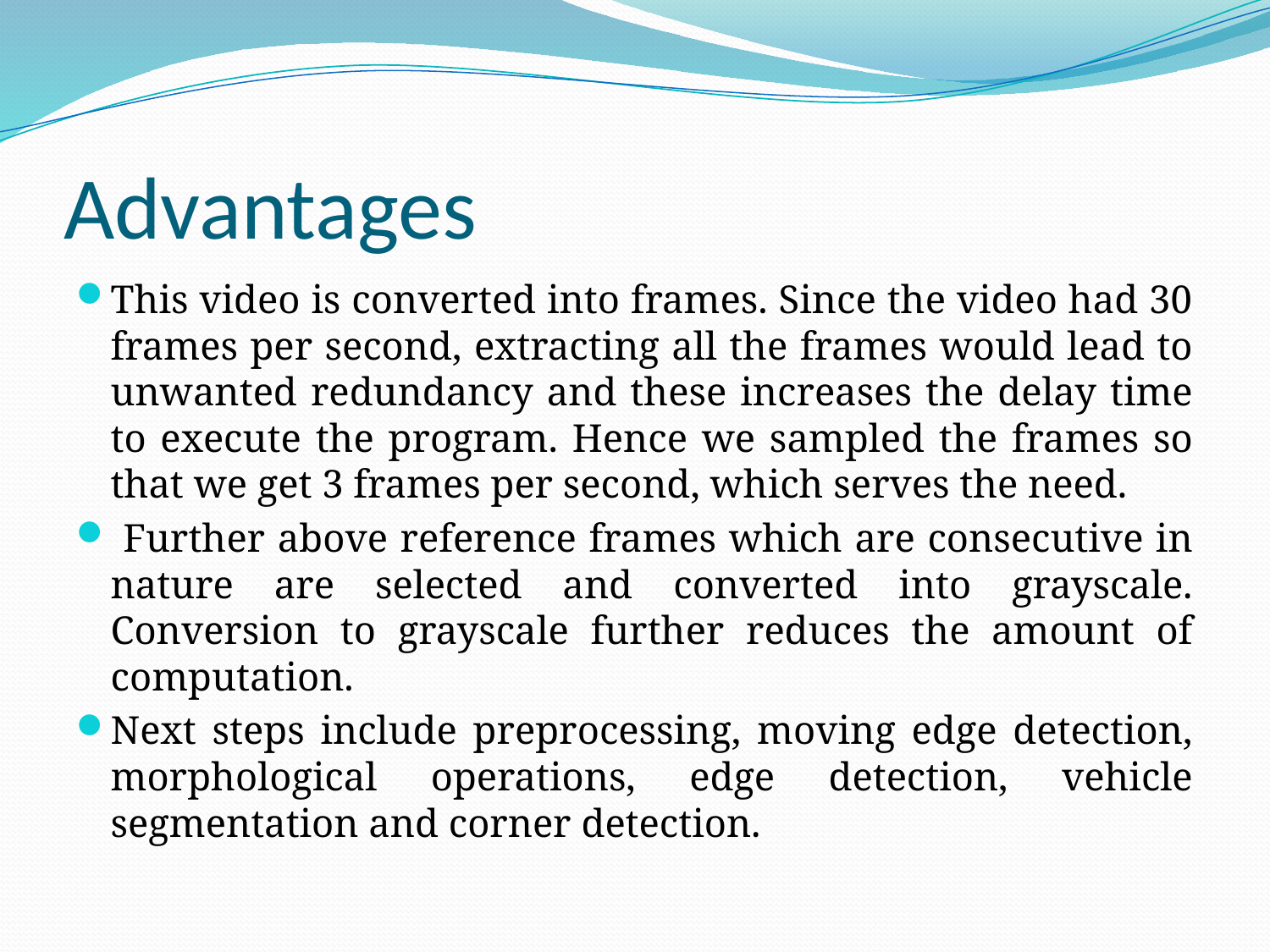

# Advantages
This video is converted into frames. Since the video had 30 frames per second, extracting all the frames would lead to unwanted redundancy and these increases the delay time to execute the program. Hence we sampled the frames so that we get 3 frames per second, which serves the need.
 Further above reference frames which are consecutive in nature are selected and converted into grayscale. Conversion to grayscale further reduces the amount of computation.
Next steps include preprocessing, moving edge detection, morphological operations, edge detection, vehicle segmentation and corner detection.